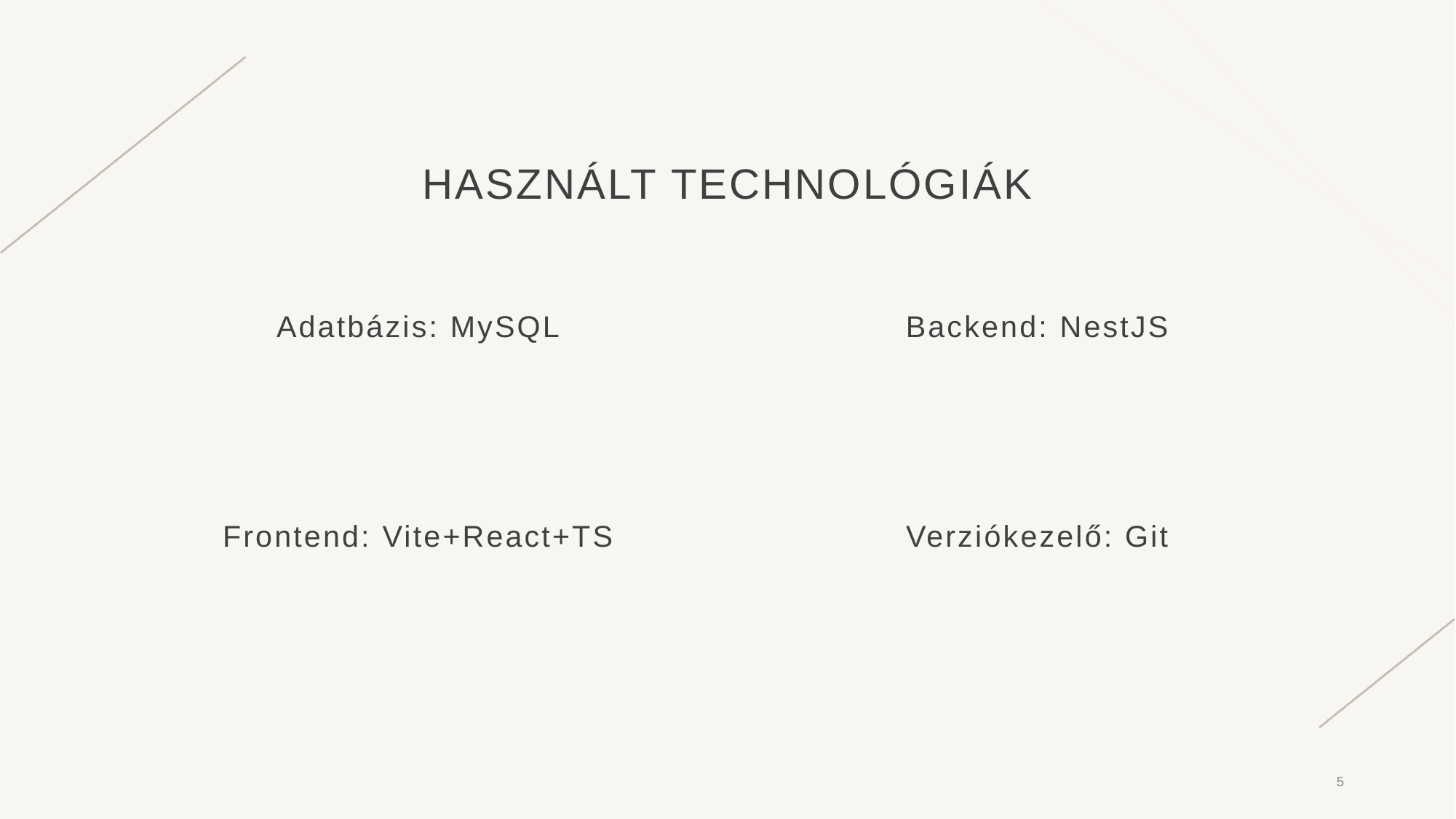

# Használt technológiák
Adatbázis: MySQL

Backend: NestJS

Frontend: Vite+React+TS

Verziókezelő: Git

5